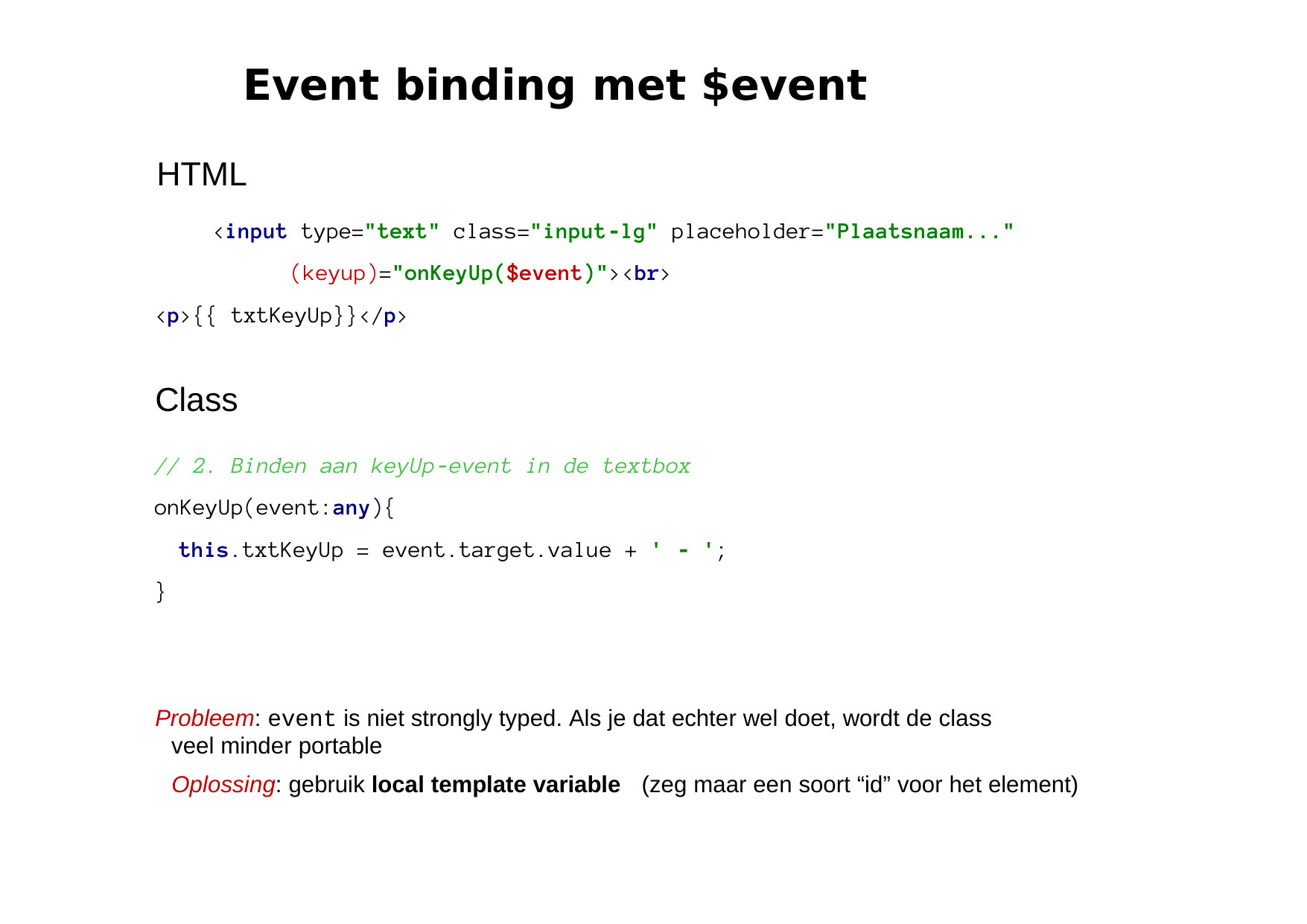

# Event binding met $event
HTML
<input  type="text"  class="input‐lg"  placeholder="Plaatsnaam..." (keyup)="onKeyUp($event)"><br>
<p>{{  txtKeyUp}}</p>

Class

//  2.  Binden  aan  keyUp‐event  in  de  textbox
onKeyUp(event:any){
this.txtKeyUp  =  event.target.value  +  '  ‐ ';
}

Probleem: event is niet strongly typed. Als je dat echter wel doet, wordt de class veel minder portable
Oplossing: gebruik local template variable
(zeg maar een soort “id” voor het element)